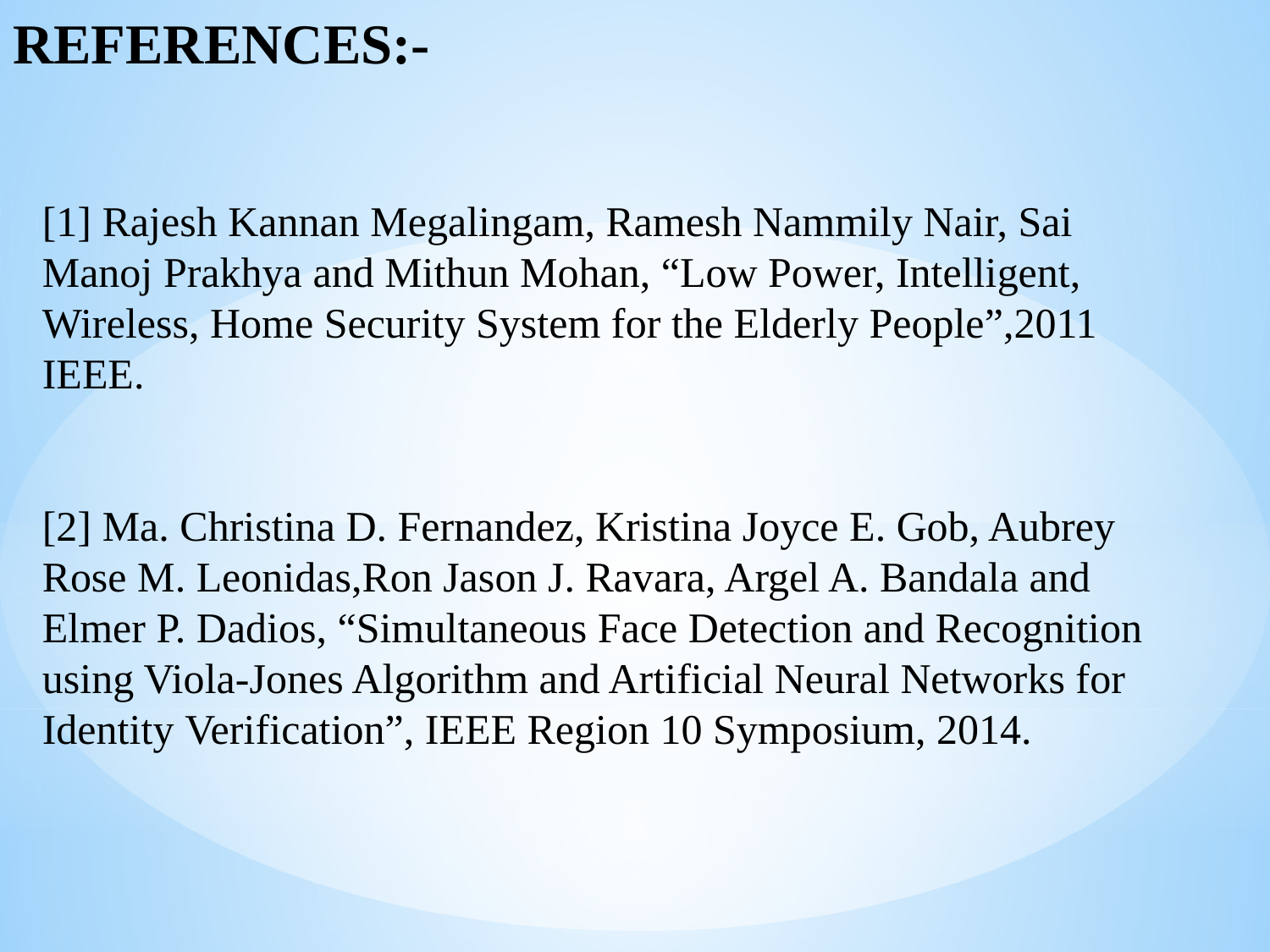

References:-

[1] Rajesh Kannan Megalingam, Ramesh Nammily Nair, Sai Manoj Prakhya and Mithun Mohan, “Low Power, Intelligent, Wireless, Home Security System for the Elderly People”,2011 IEEE.

[2] Ma. Christina D. Fernandez, Kristina Joyce E. Gob, Aubrey Rose M. Leonidas,Ron Jason J. Ravara, Argel A. Bandala and Elmer P. Dadios, “Simultaneous Face Detection and Recognition using Viola-Jones Algorithm and Artificial Neural Networks for Identity Verification”, IEEE Region 10 Symposium, 2014.